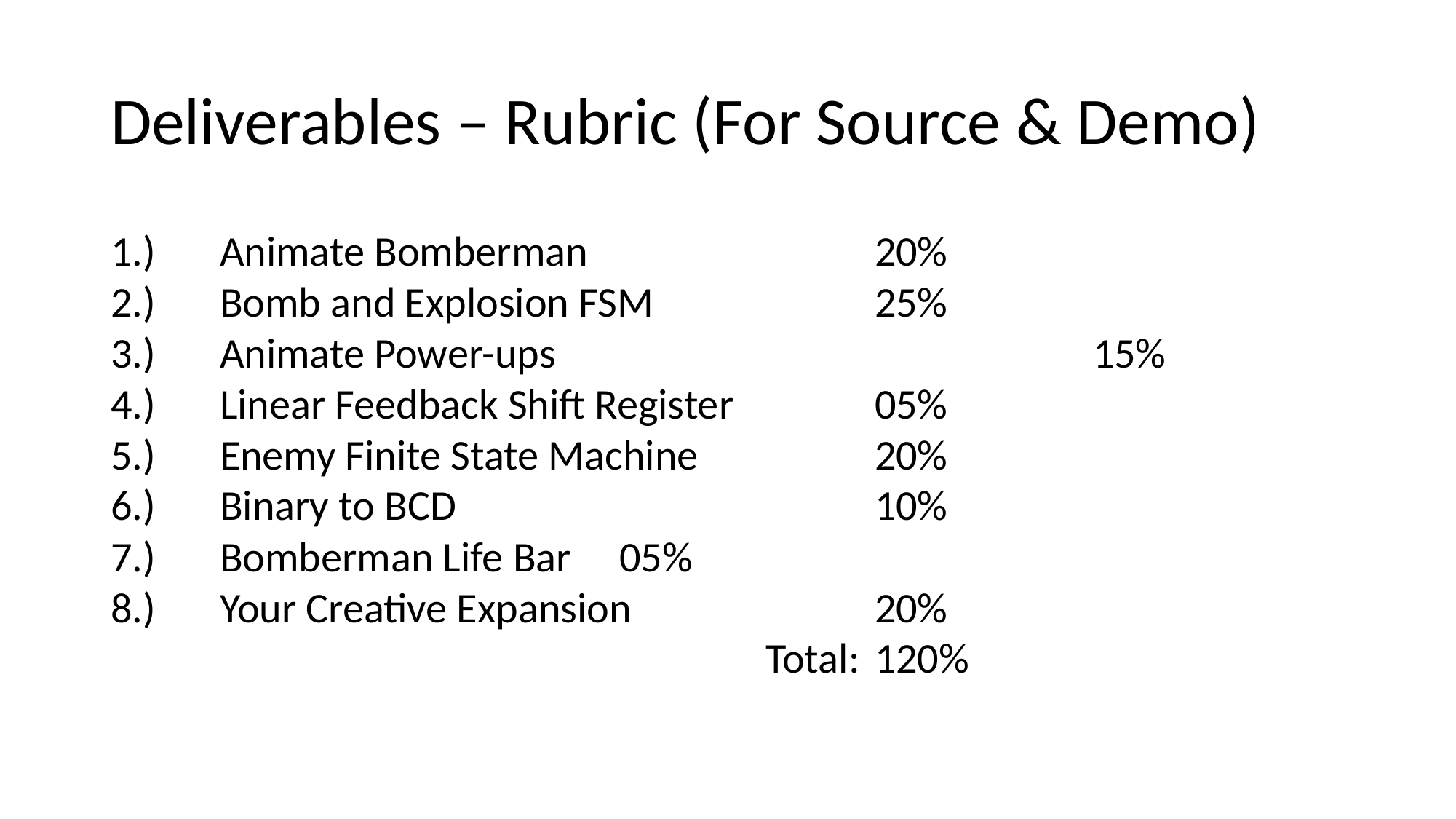

Deliverables – Rubric (For Source & Demo)
1.)	Animate Bomberman			20%
2.)	Bomb and Explosion FSM			25%
3.)	Animate Power-ups					15%
4.)	Linear Feedback Shift Register		05%
5.)	Enemy Finite State Machine 		20%
6.)	Binary to BCD				10%
7.)	Bomberman Life Bar     05%
8.)	Your Creative Expansion			20%
						Total: 	120%